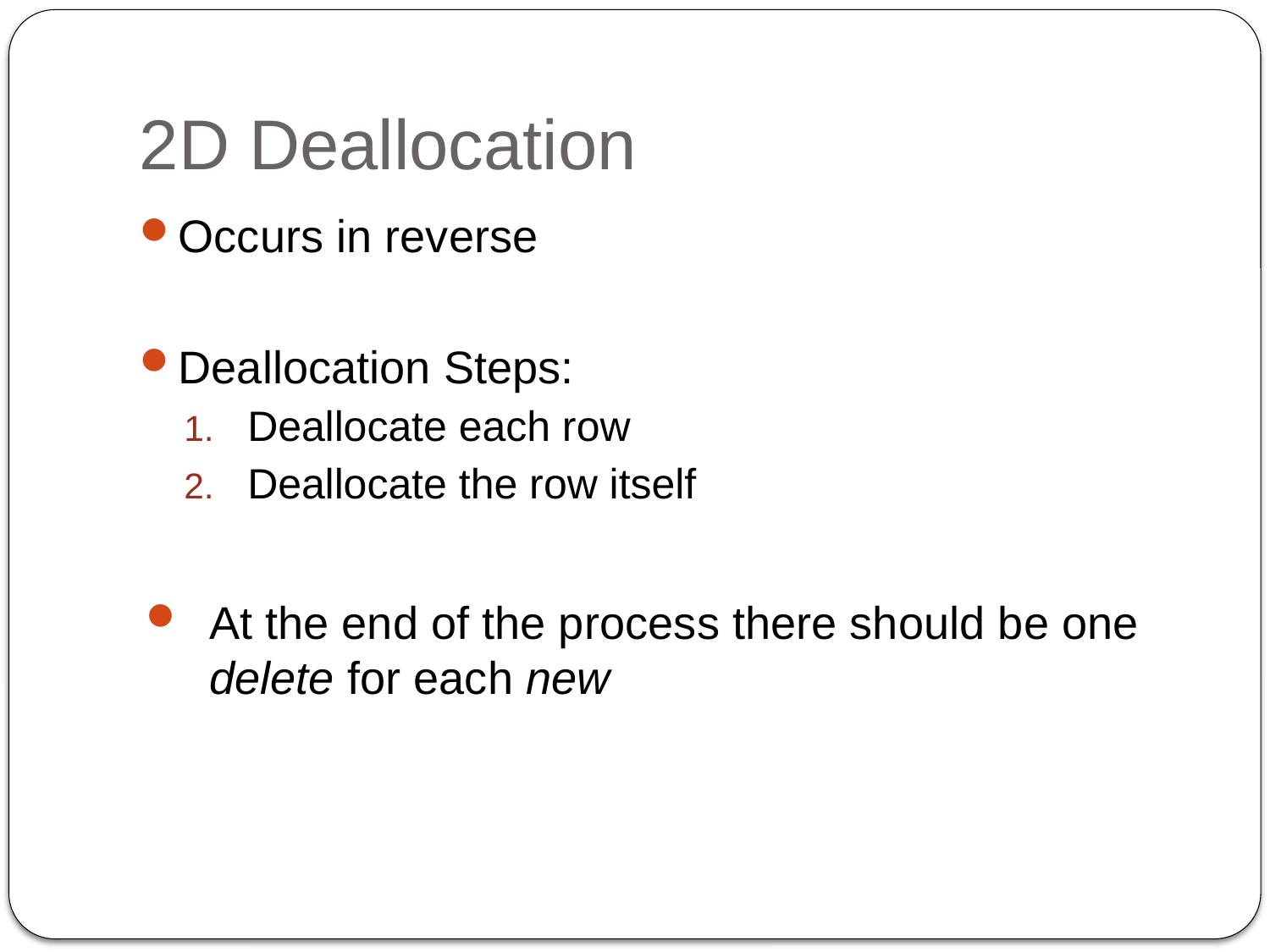

# 2D Deallocation
Occurs in reverse

Deallocation Steps:
Deallocate each row
Deallocate the row itself

At the end of the process there should be one delete for each new